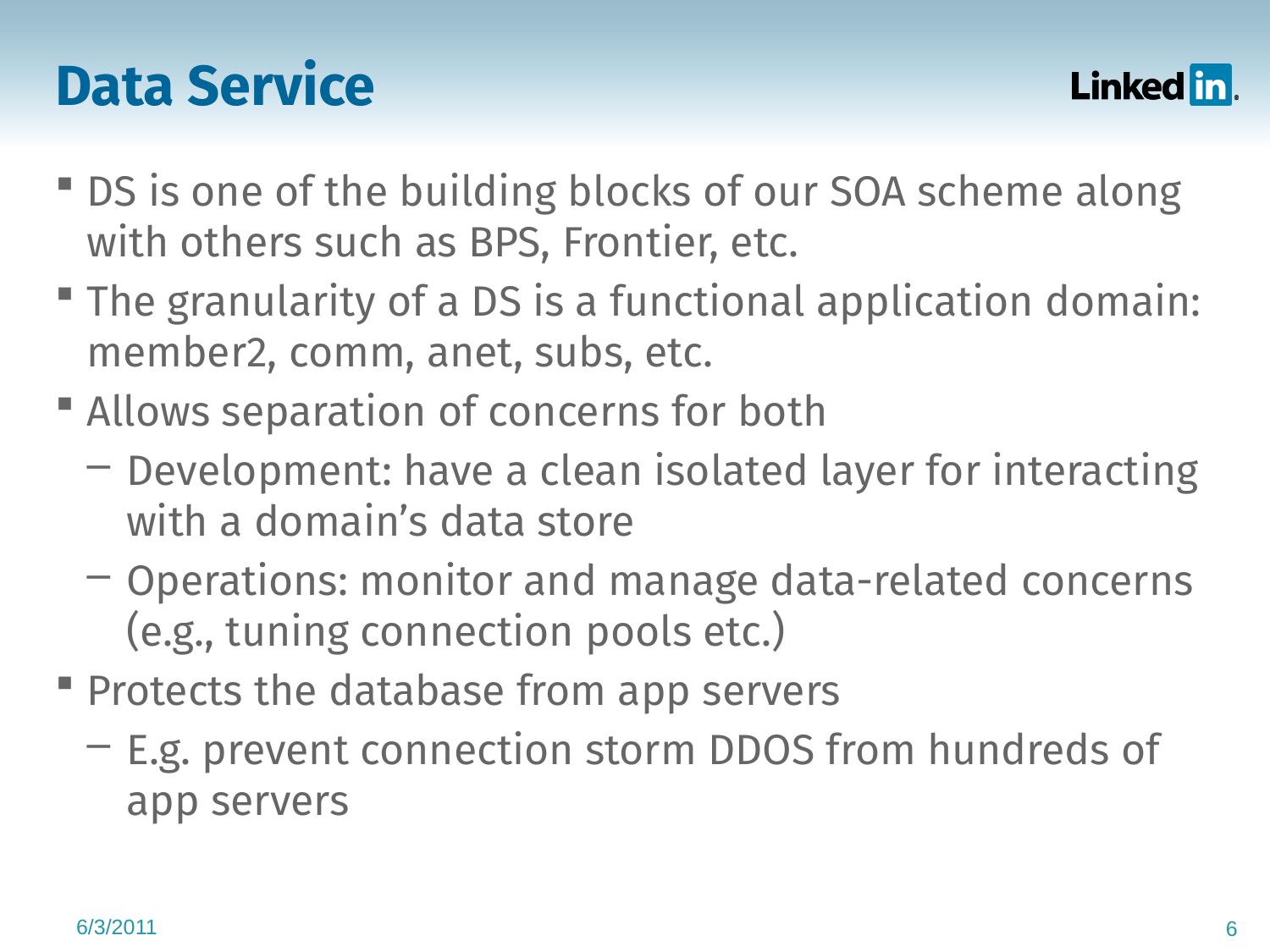

# Data Service
DS is one of the building blocks of our SOA scheme along with others such as BPS, Frontier, etc.
The granularity of a DS is a functional application domain: member2, comm, anet, subs, etc.
Allows separation of concerns for both
Development: have a clean isolated layer for interacting with a domain’s data store
Operations: monitor and manage data-related concerns (e.g., tuning connection pools etc.)
Protects the database from app servers
E.g. prevent connection storm DDOS from hundreds of app servers
6/3/2011
6